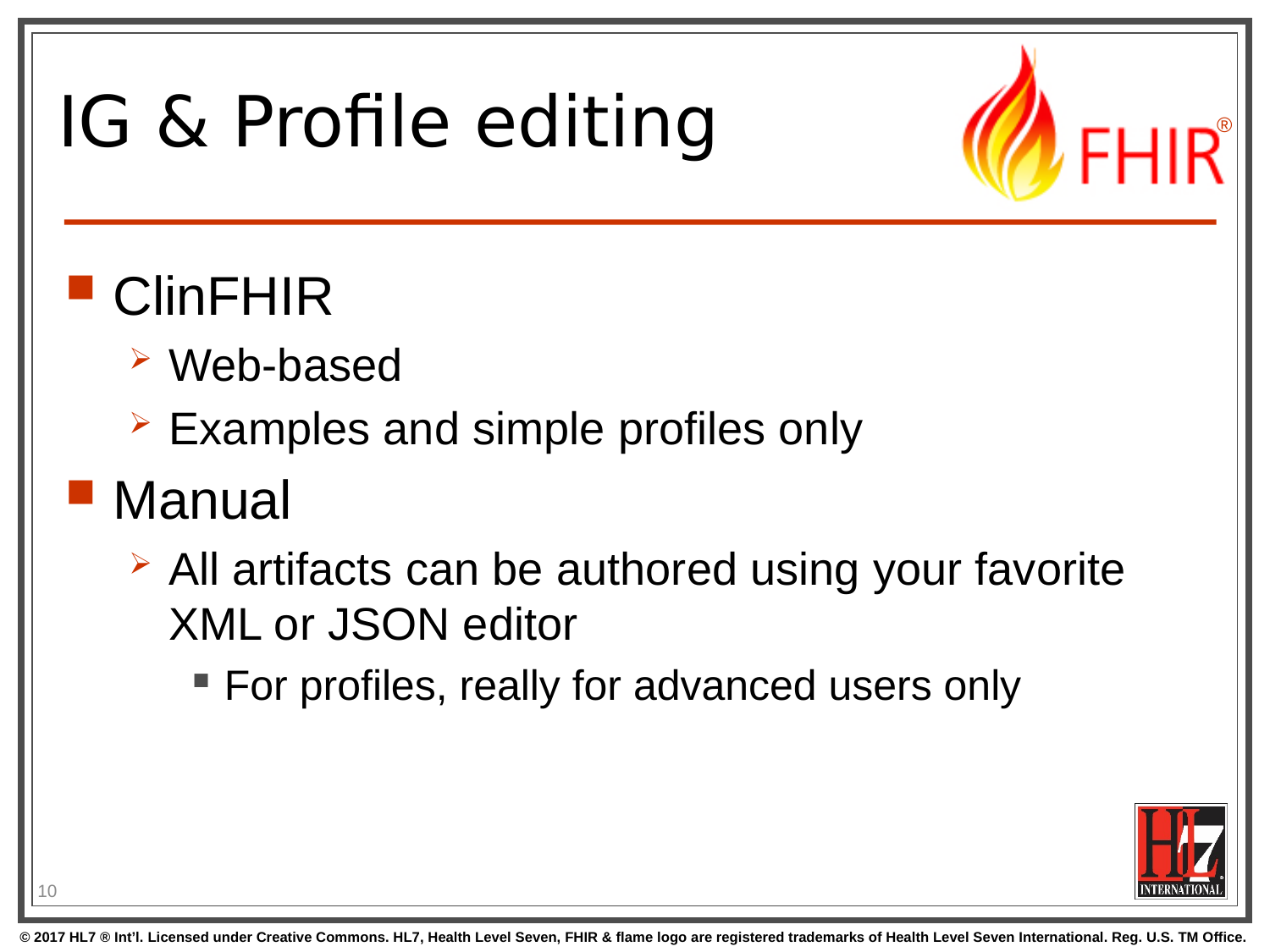

# IG & Profile editing
ClinFHIR
Web-based
Examples and simple profiles only
Manual
All artifacts can be authored using your favorite XML or JSON editor
For profiles, really for advanced users only
10